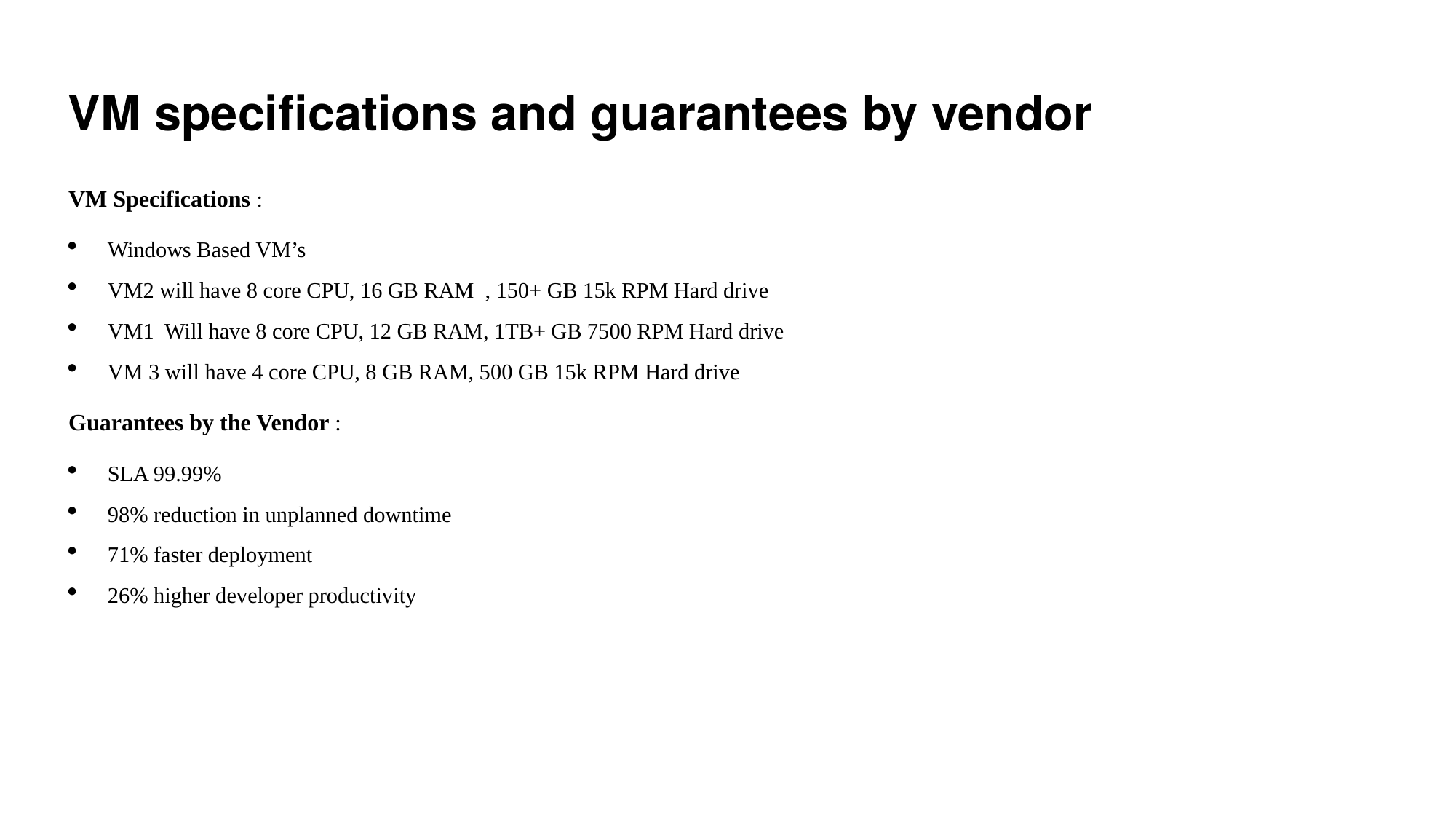

# VM specifications and guarantees by vendor
VM Specifications :
Windows Based VM’s
VM2 will have 8 core CPU, 16 GB RAM  , 150+ GB 15k RPM Hard drive
VM1  Will have 8 core CPU, 12 GB RAM, 1TB+ GB 7500 RPM Hard drive
VM 3 will have 4 core CPU, 8 GB RAM, 500 GB 15k RPM Hard drive
Guarantees by the Vendor :
SLA 99.99%
98% reduction in unplanned downtime
71% faster deployment
26% higher developer productivity